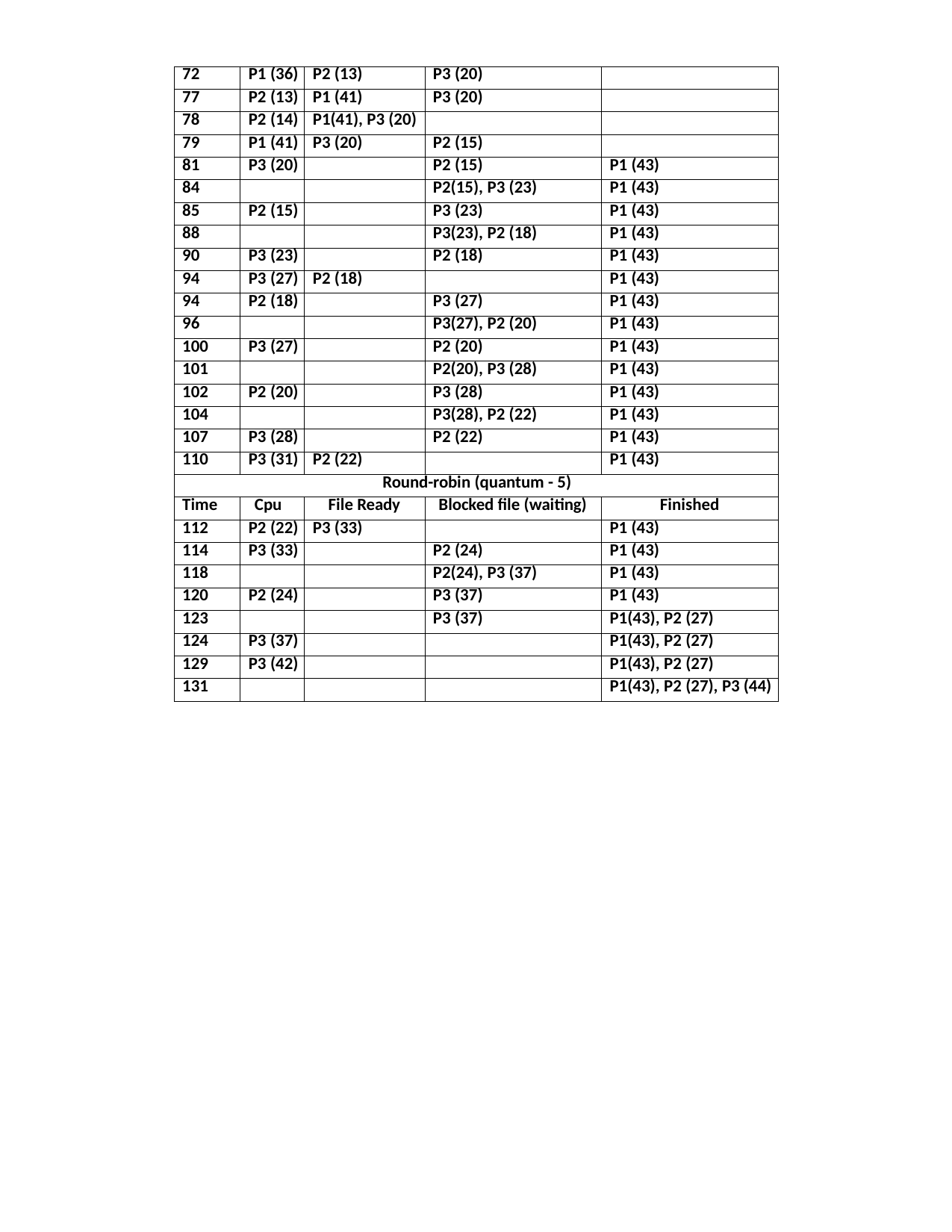

| 72 | P1 (36) | P2 (13) | P3 (20) |  |
| --- | --- | --- | --- | --- |
| 77 | P2 (13) | P1 (41) | P3 (20) |  |
| 78 | P2 (14) | P1(41), P3 (20) |  |  |
| 79 | P1 (41) | P3 (20) | P2 (15) |  |
| 81 | P3 (20) |  | P2 (15) | P1 (43) |
| 84 |  |  | P2(15), P3 (23) | P1 (43) |
| 85 | P2 (15) |  | P3 (23) | P1 (43) |
| 88 |  |  | P3(23), P2 (18) | P1 (43) |
| 90 | P3 (23) |  | P2 (18) | P1 (43) |
| 94 | P3 (27) | P2 (18) |  | P1 (43) |
| 94 | P2 (18) |  | P3 (27) | P1 (43) |
| 96 |  |  | P3(27), P2 (20) | P1 (43) |
| 100 | P3 (27) |  | P2 (20) | P1 (43) |
| 101 |  |  | P2(20), P3 (28) | P1 (43) |
| 102 | P2 (20) |  | P3 (28) | P1 (43) |
| 104 |  |  | P3(28), P2 (22) | P1 (43) |
| 107 | P3 (28) |  | P2 (22) | P1 (43) |
| 110 | P3 (31) | P2 (22) |  | P1 (43) |
| Round-robin (quantum - 5) |  |  |  |  |
| Time | Cpu | File Ready | Blocked file (waiting) | Finished |
| 112 | P2 (22) | P3 (33) |  | P1 (43) |
| 114 | P3 (33) |  | P2 (24) | P1 (43) |
| 118 |  |  | P2(24), P3 (37) | P1 (43) |
| 120 | P2 (24) |  | P3 (37) | P1 (43) |
| 123 |  |  | P3 (37) | P1(43), P2 (27) |
| 124 | P3 (37) |  |  | P1(43), P2 (27) |
| 129 | P3 (42) |  |  | P1(43), P2 (27) |
| 131 |  |  |  | P1(43), P2 (27), P3 (44) |